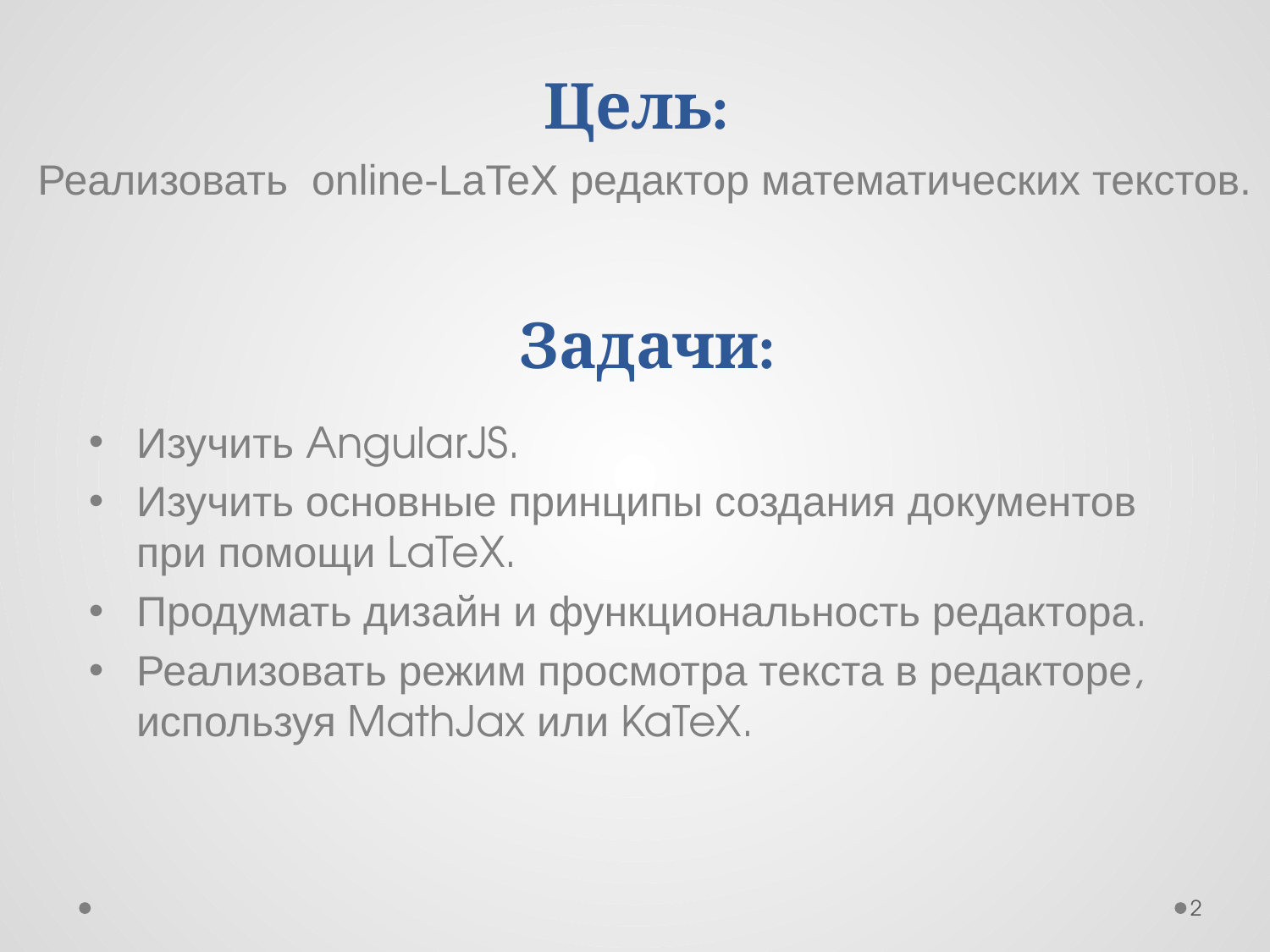

Цель:

Реализовать  online-LaTeX редактор математических текстов.

# Задачи:
Изучить AngularJS.
Изучить основные принципы создания документов при помощи LaTeX.
Продумать дизайн и функциональность редактора.
Реализовать режим просмотра текста в редакторе, используя MathJax или KaTeX.

2